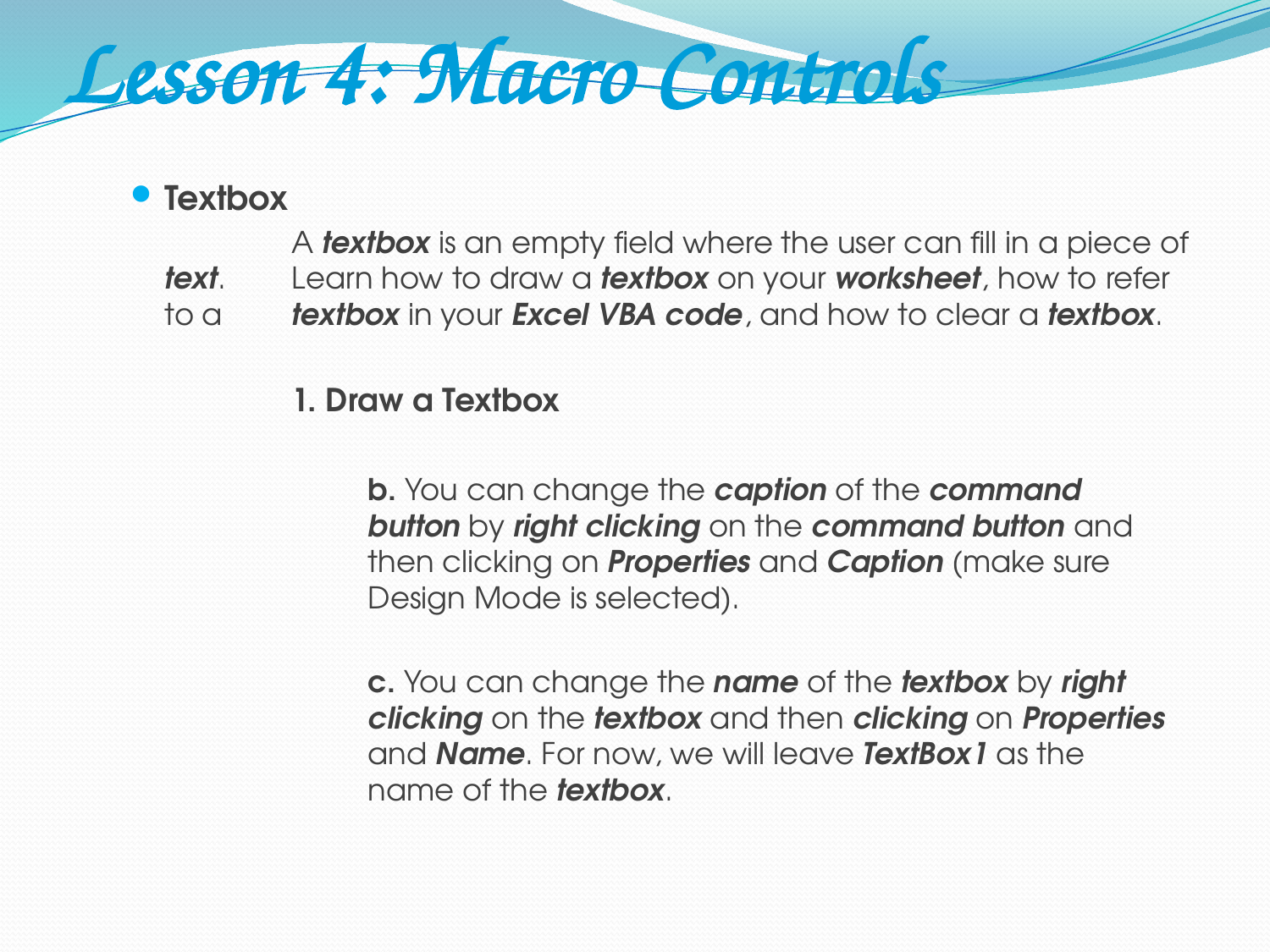

# Lesson 4: Macro Controls
Textbox
		A textbox is an empty field where the user can fill in a piece of text. 	Learn how to draw a textbox on your worksheet, how to refer to a 	textbox in your Excel VBA code, and how to clear a textbox.

		1. Draw a Textbox

			b. You can change the caption of the command 			button by right clicking on the command button and 		then clicking on Properties and Caption (make sure 			Design Mode is selected).

			c. You can change the name of the textbox by right 		clicking on the textbox and then clicking on Properties 		and Name. For now, we will leave TextBox1 as the 			name of the textbox.